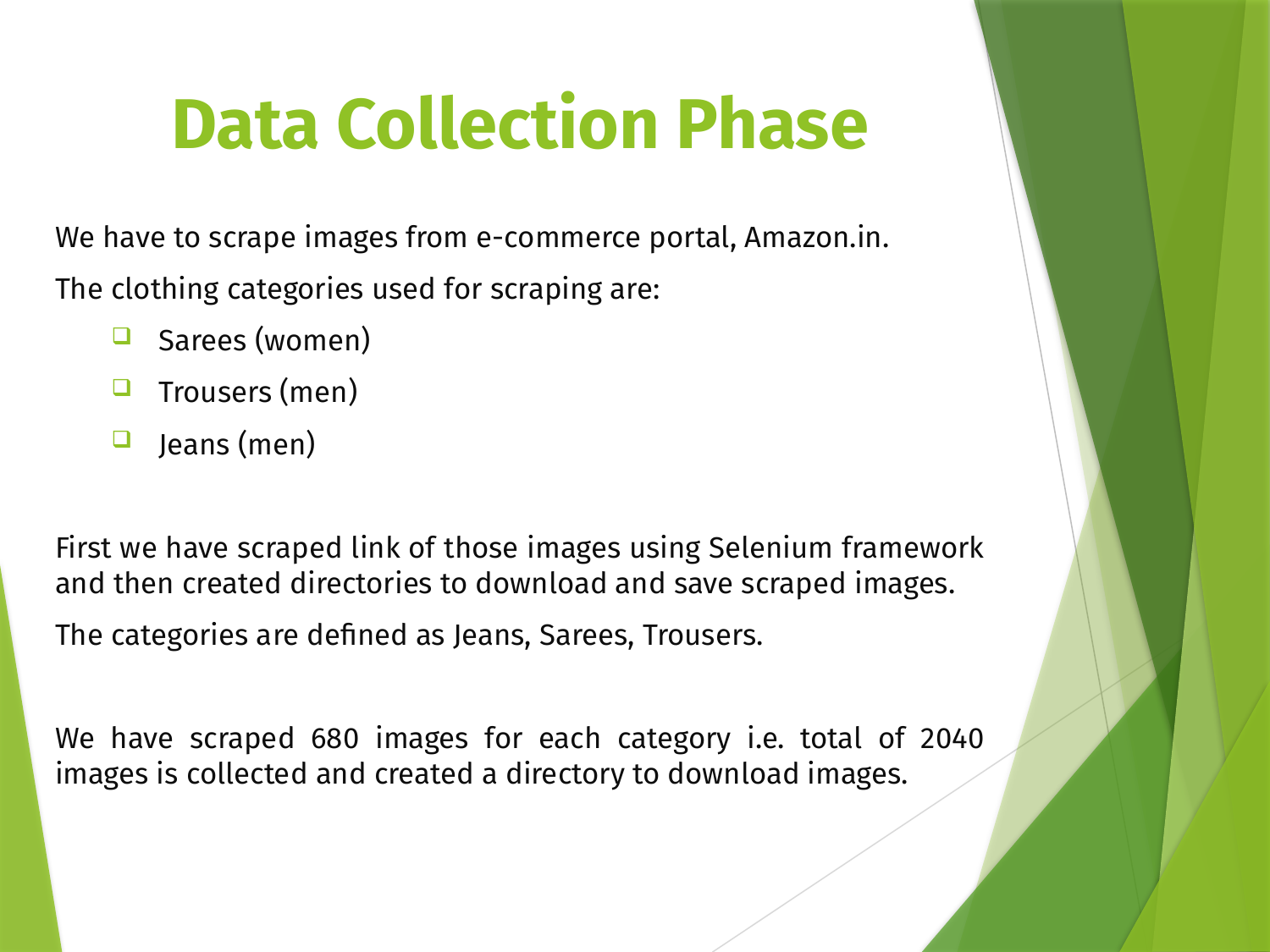

# Data Collection Phase
We have to scrape images from e-commerce portal, Amazon.in.
The clothing categories used for scraping are:
Sarees (women)
Trousers (men)
Jeans (men)

First we have scraped link of those images using Selenium framework and then created directories to download and save scraped images.
The categories are defined as Jeans, Sarees, Trousers.

We have scraped 680 images for each category i.e. total of 2040 images is collected and created a directory to download images.